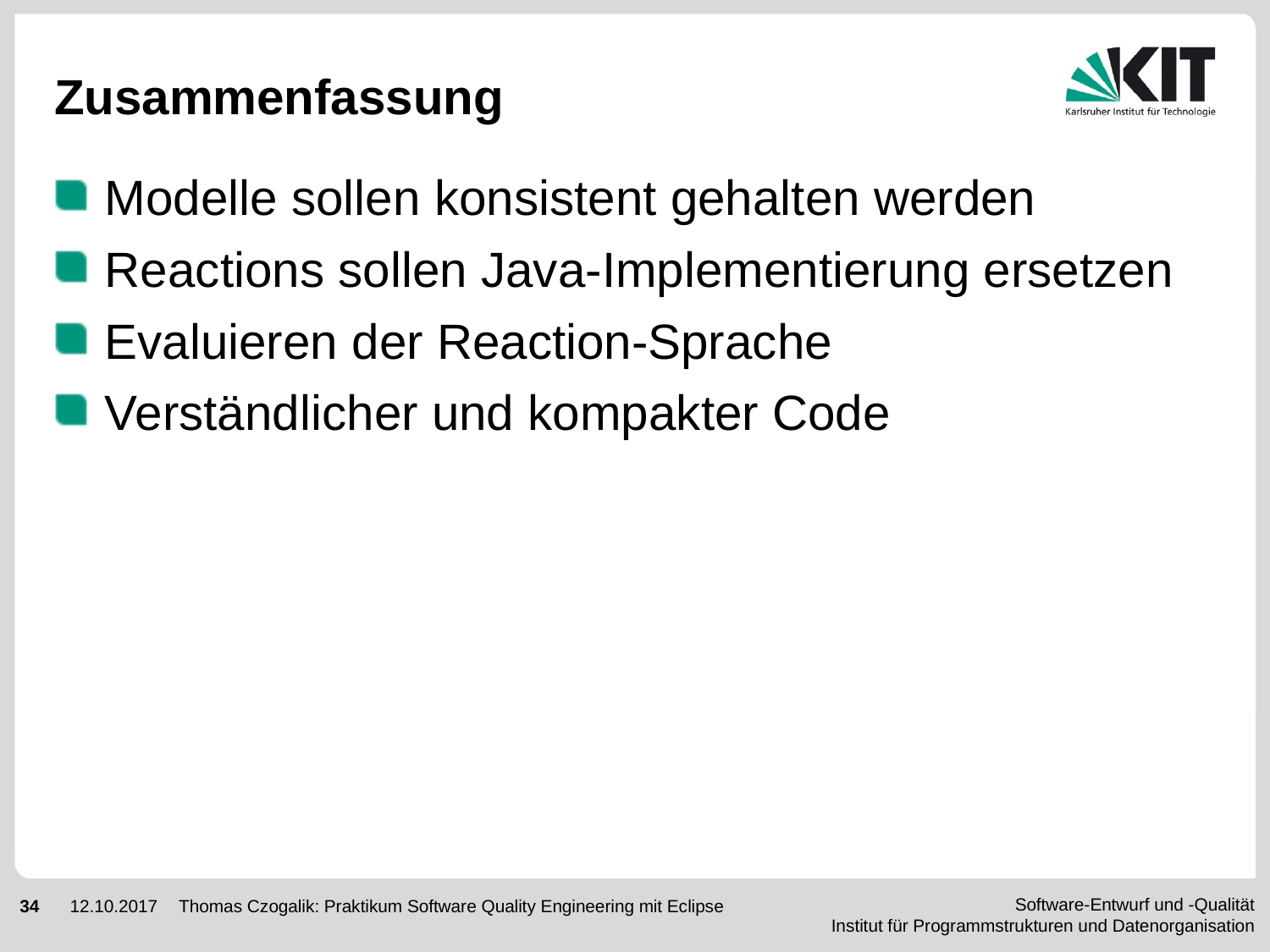

# Zusammenfassung
Modelle sollen konsistent gehalten werden
Reactions sollen Java-Implementierung ersetzen
Evaluieren der Reaction-Sprache
Verständlicher und kompakter Code
Thomas Czogalik: Praktikum Software Quality Engineering mit Eclipse